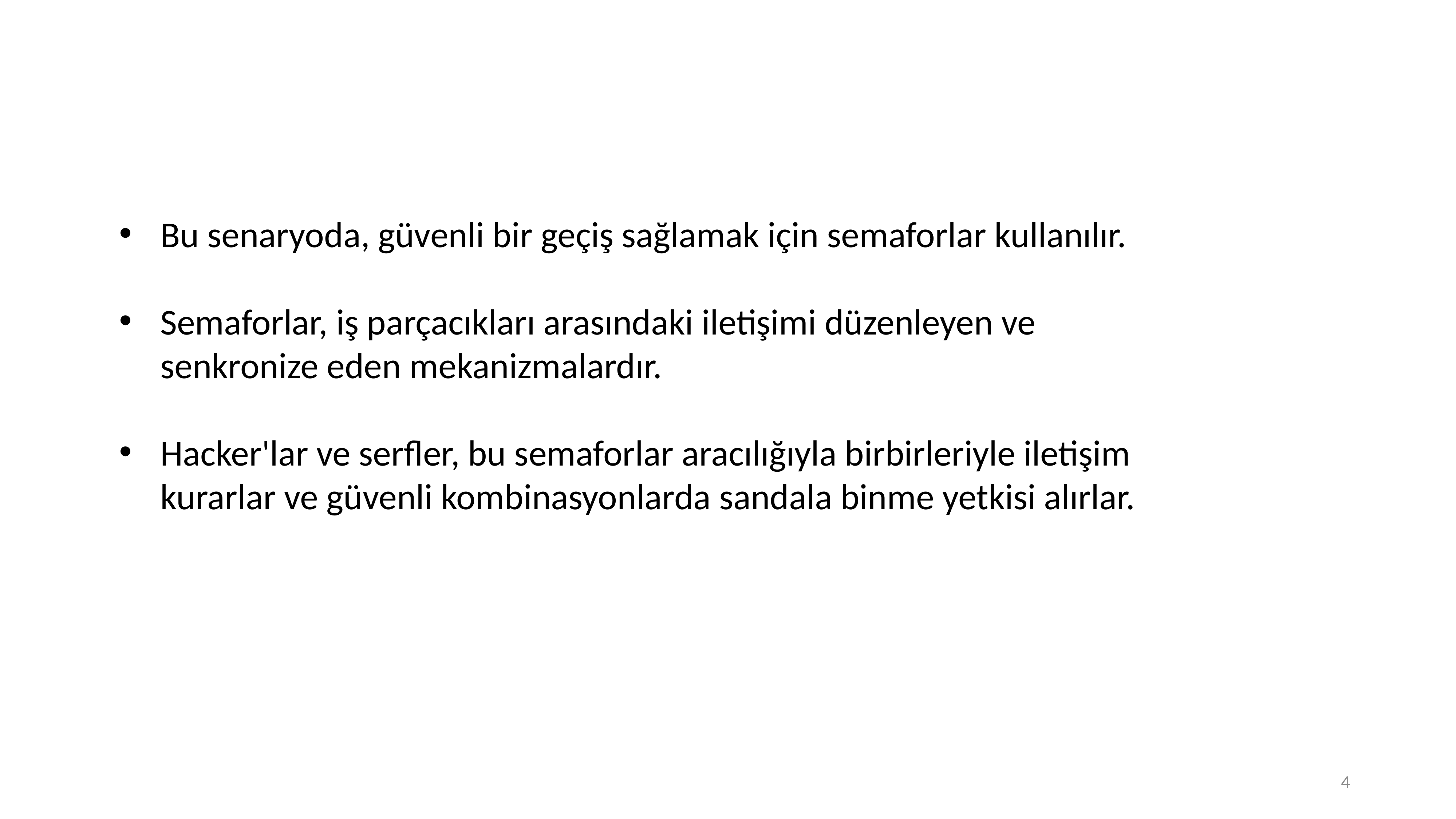

+Second
Bu senaryoda, güvenli bir geçiş sağlamak için semaforlar kullanılır.

Semaforlar, iş parçacıkları arasındaki iletişimi düzenleyen ve senkronize eden mekanizmalardır.

Hacker'lar ve serfler, bu semaforlar aracılığıyla birbirleriyle iletişim kurarlar ve güvenli kombinasyonlarda sandala binme yetkisi alırlar.
+First
+Third

4